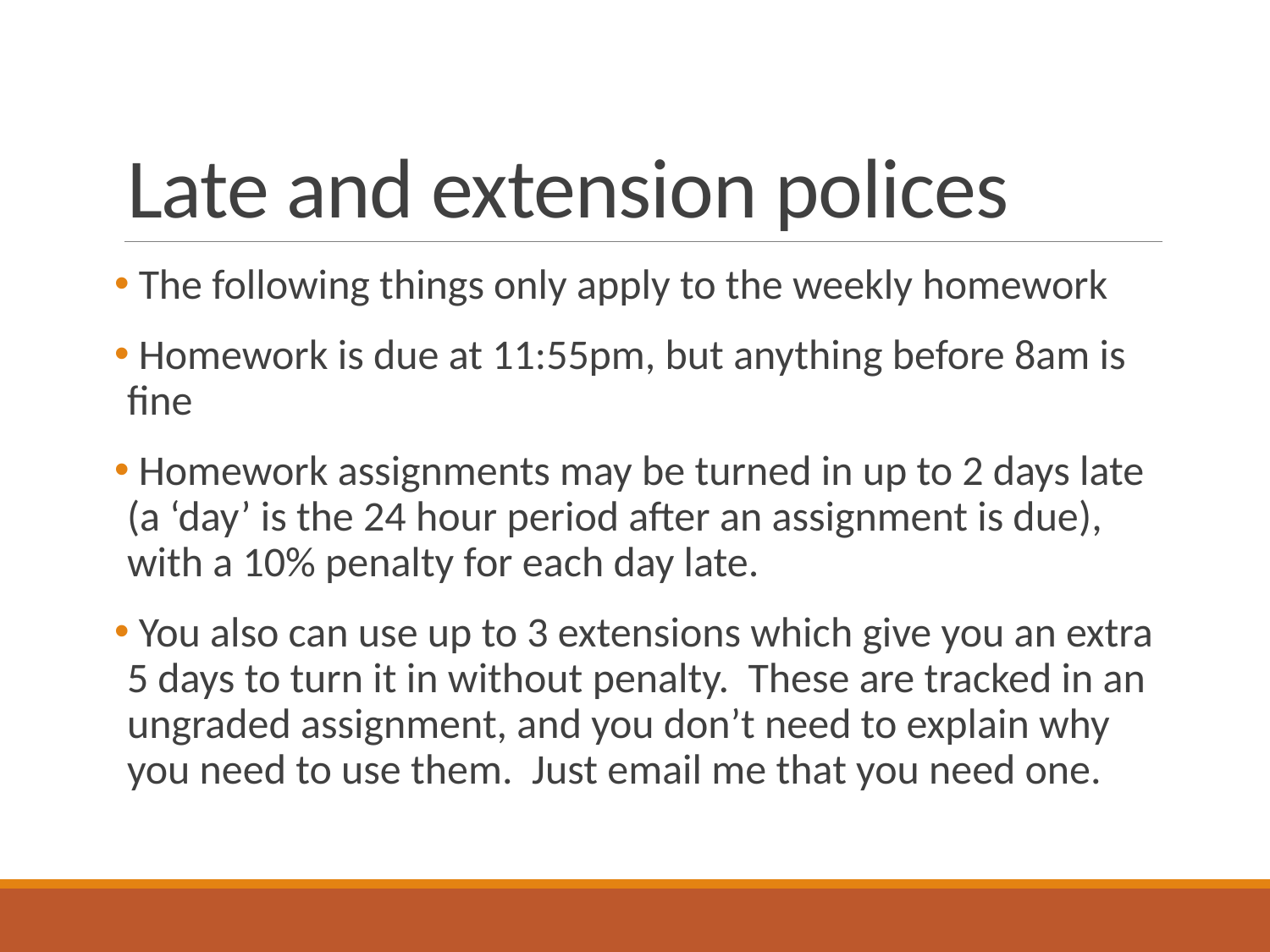

# Late and extension polices
 The following things only apply to the weekly homework
 Homework is due at 11:55pm, but anything before 8am is fine
 Homework assignments may be turned in up to 2 days late (a ‘day’ is the 24 hour period after an assignment is due), with a 10% penalty for each day late.
 You also can use up to 3 extensions which give you an extra 5 days to turn it in without penalty.  These are tracked in an ungraded assignment, and you don’t need to explain why you need to use them.  Just email me that you need one.